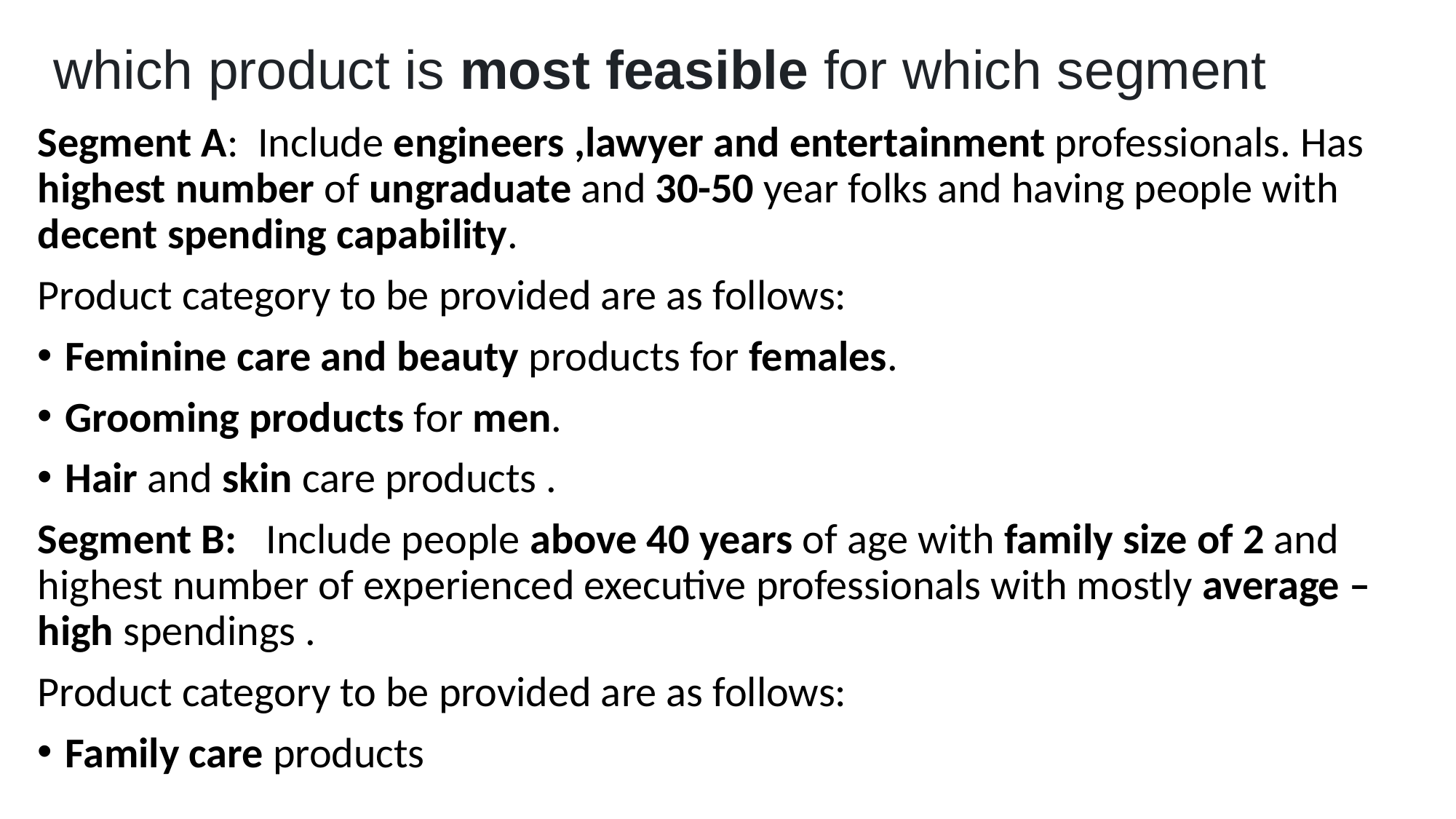

# which product is most feasible for which segment
Segment A:  Include engineers ,lawyer and entertainment professionals. Has highest number of ungraduate and 30-50 year folks and having people with decent spending capability.
Product category to be provided are as follows:
Feminine care and beauty products for females.
Grooming products for men.
Hair and skin care products .
Segment B:   Include people above 40 years of age with family size of 2 and highest number of experienced executive professionals with mostly average –high spendings .
Product category to be provided are as follows:
Family care products